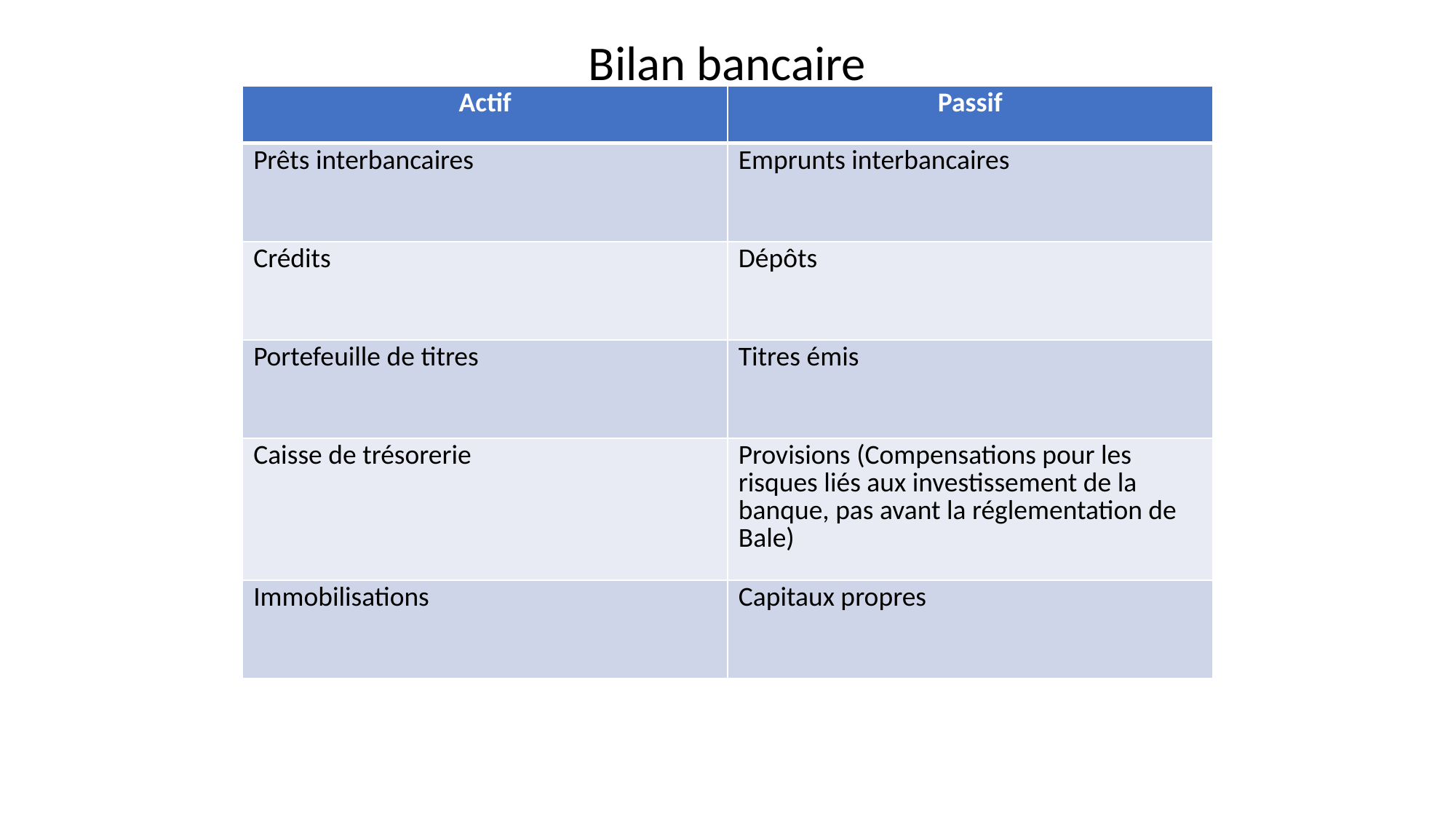

Bilan bancaire
| Actif | Passif |
| --- | --- |
| Prêts interbancaires | Emprunts interbancaires |
| Crédits | Dépôts |
| Portefeuille de titres | Titres émis |
| Caisse de trésorerie | Provisions (Compensations pour les risques liés aux investissement de la banque, pas avant la réglementation de Bale) |
| Immobilisations | Capitaux propres |